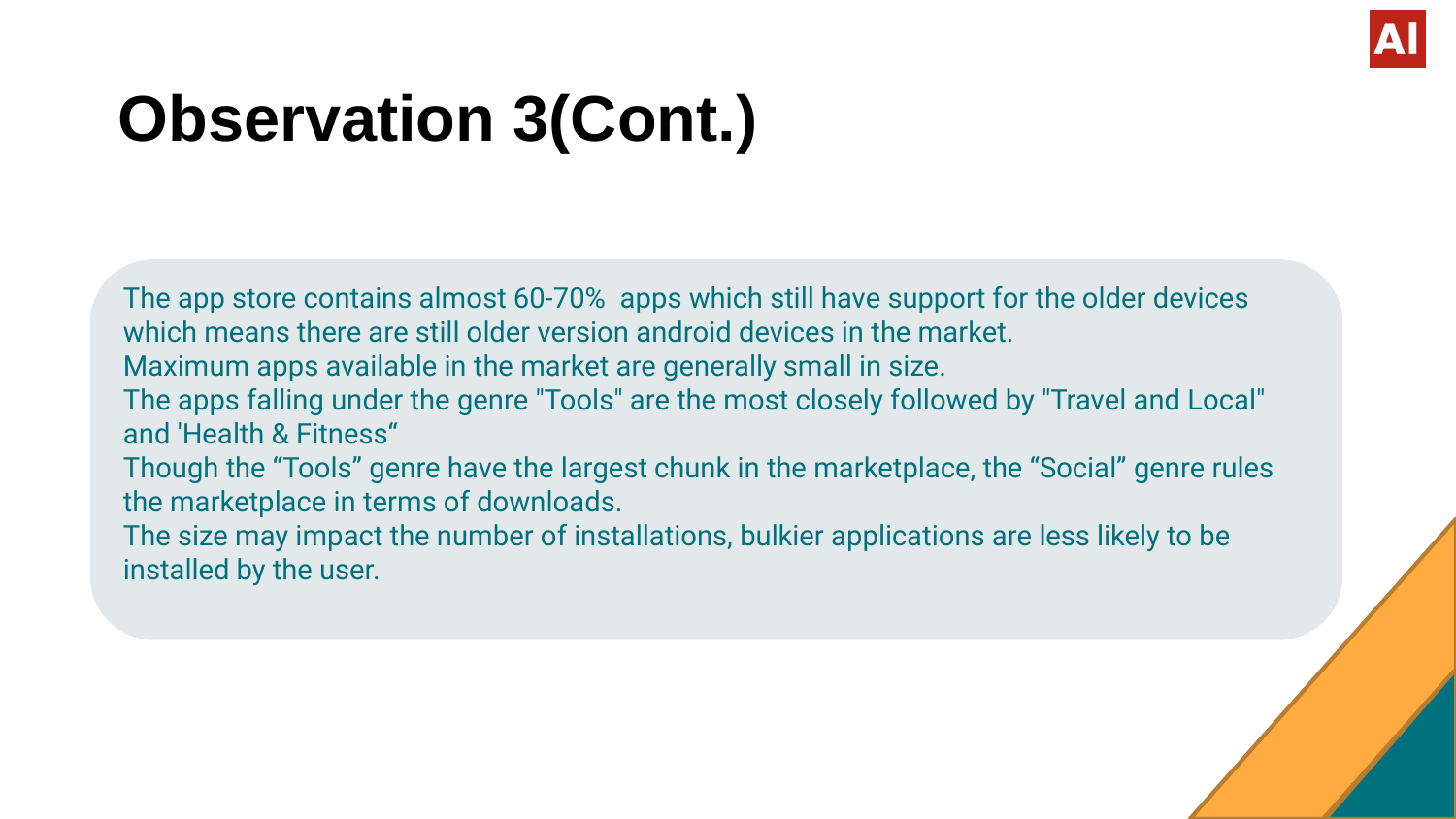

Observation 3(Cont.)
The app store contains almost 60-70%  apps which still have support for the older devices which means there are still older version android devices in the market.
Maximum apps available in the market are generally small in size.
The apps falling under the genre "Tools" are the most closely followed by "Travel and Local"     and 'Health & Fitness“
Though the “Tools” genre have the largest chunk in the marketplace, the “Social” genre rules the marketplace in terms of downloads.
The size may impact the number of installations, bulkier applications are less likely to be installed by the user.